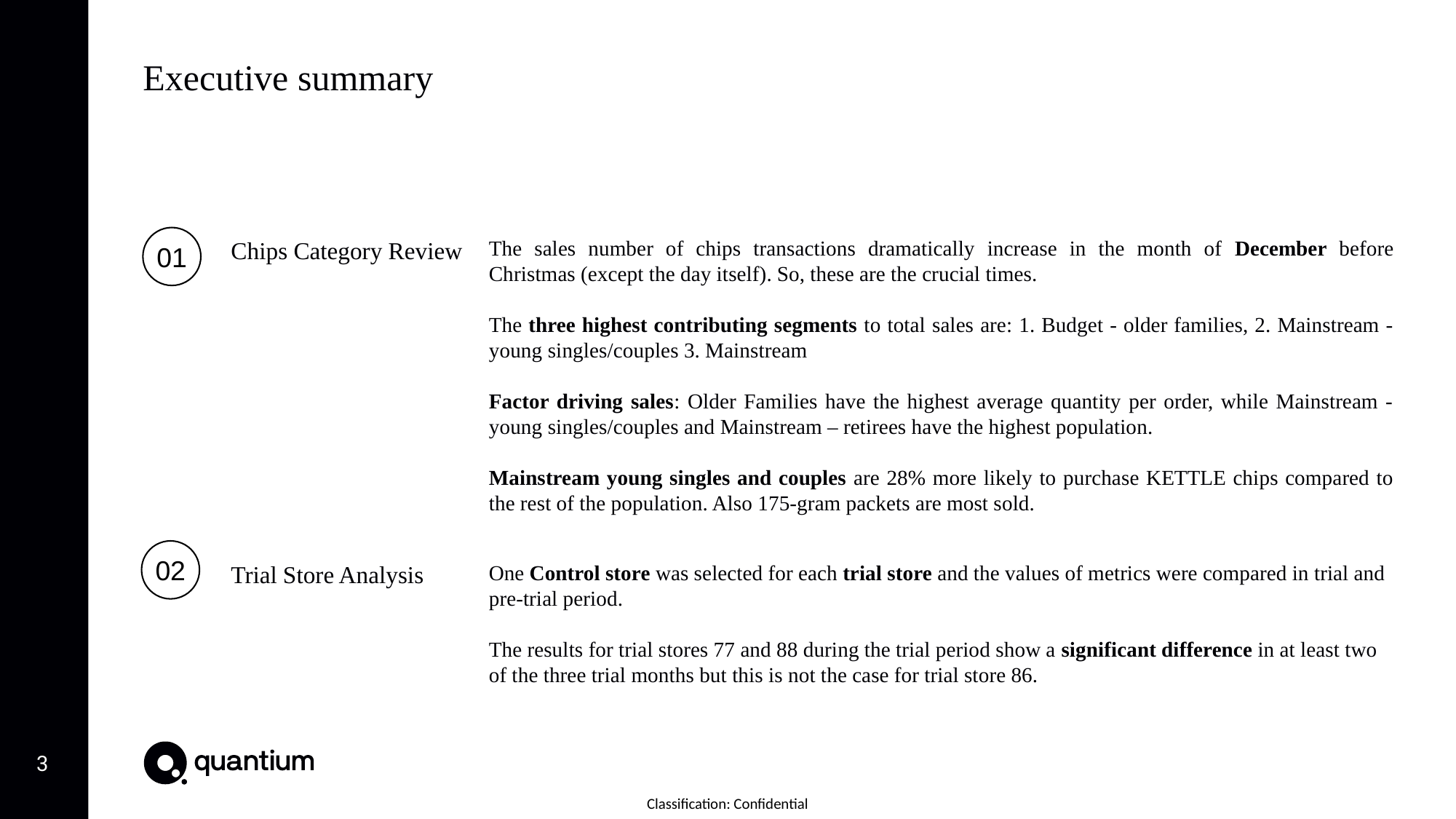

Executive summary
01
Chips Category Review
The sales number of chips transactions dramatically increase in the month of December before Christmas (except the day itself). So, these are the crucial times.

The three highest contributing segments to total sales are: 1. Budget - older families, 2. Mainstream - young singles/couples 3. Mainstream

Factor driving sales: Older Families have the highest average quantity per order, while Mainstream - young singles/couples and Mainstream – retirees have the highest population.

Mainstream young singles and couples are 28% more likely to purchase KETTLE chips compared to the rest of the population. Also 175-gram packets are most sold.

02
Trial Store Analysis
One Control store was selected for each trial store and the values of metrics were compared in trial and pre-trial period.

The results for trial stores 77 and 88 during the trial period show a significant difference in at least two of the three trial months but this is not the case for trial store 86.